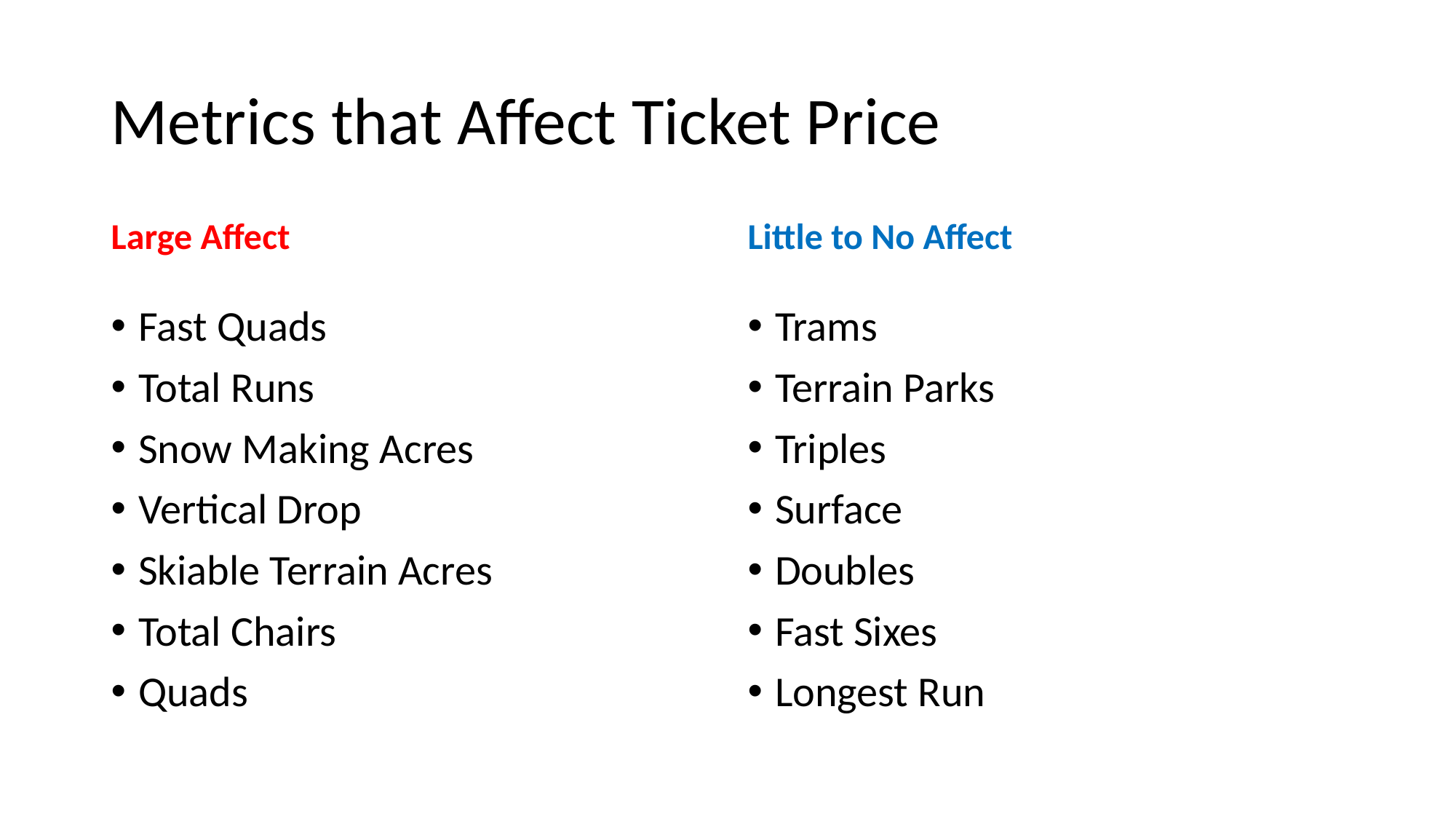

# Metrics that Affect Ticket Price
Large Affect
Little to No Affect
Fast Quads
Total Runs
Snow Making Acres
Vertical Drop
Skiable Terrain Acres
Total Chairs
Quads
Trams
Terrain Parks
Triples
Surface
Doubles
Fast Sixes
Longest Run